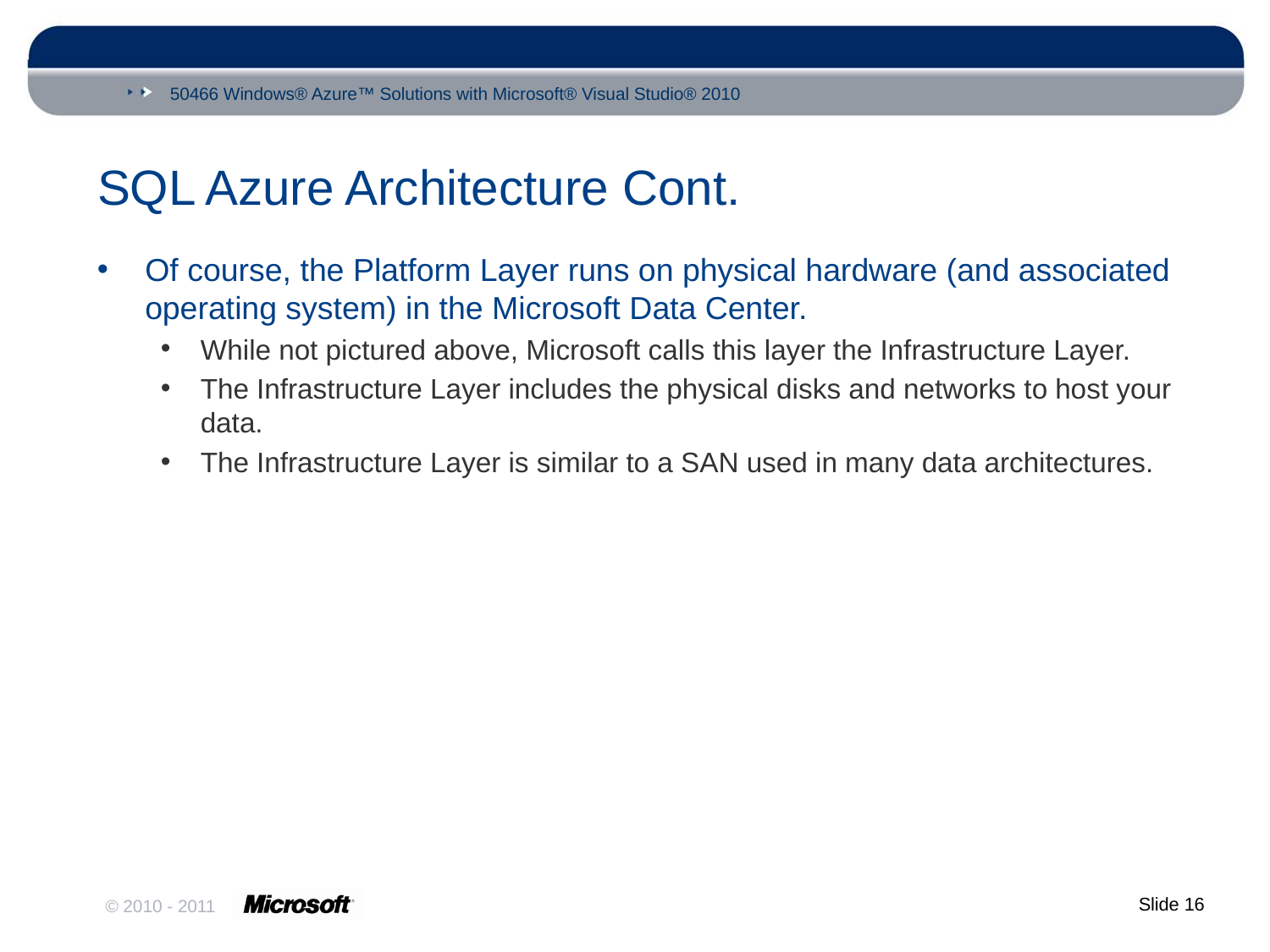

# SQL Azure Architecture Cont.
Of course, the Platform Layer runs on physical hardware (and associated operating system) in the Microsoft Data Center.
While not pictured above, Microsoft calls this layer the Infrastructure Layer.
The Infrastructure Layer includes the physical disks and networks to host your data.
The Infrastructure Layer is similar to a SAN used in many data architectures.